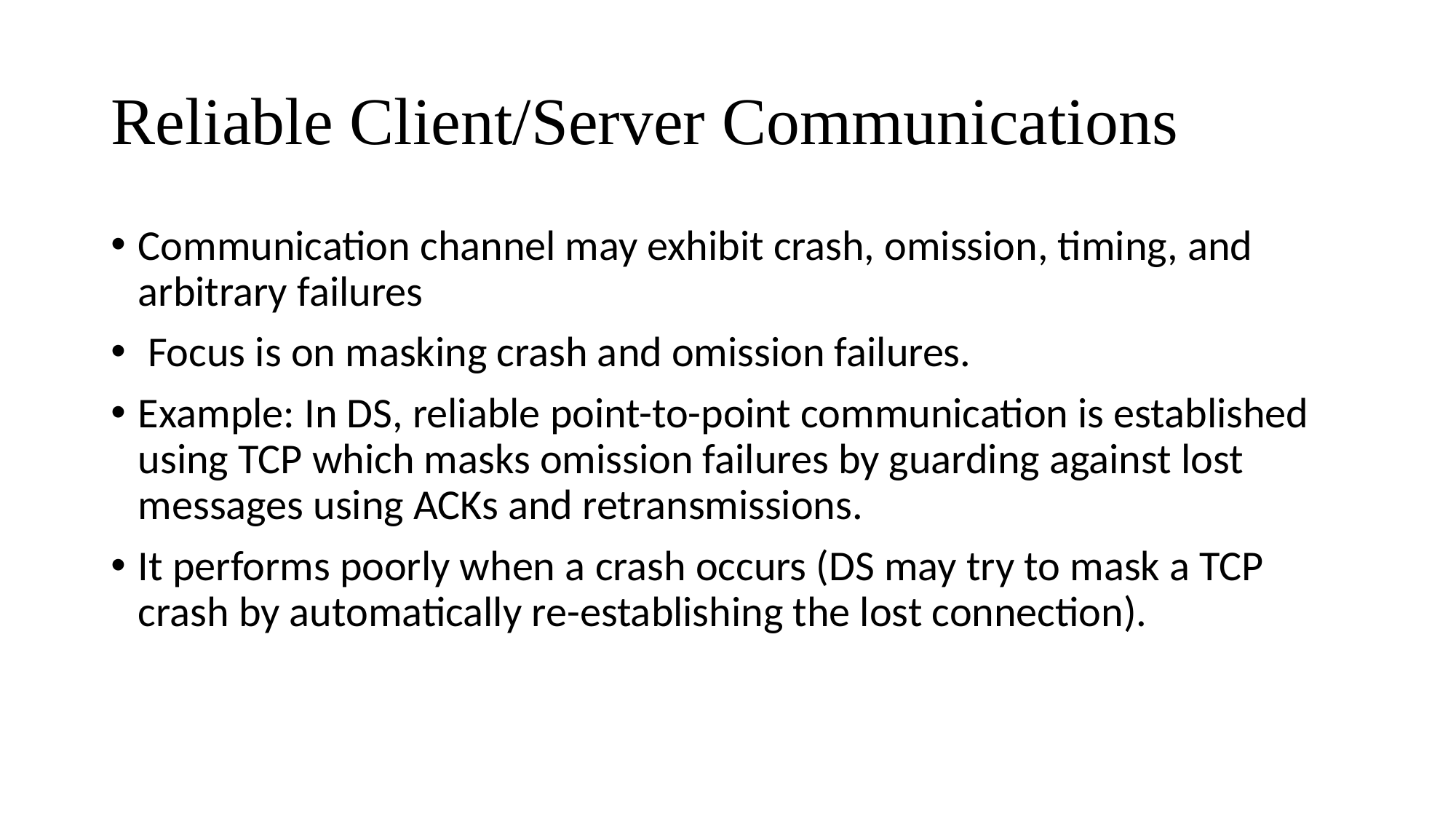

# Reliable Client/Server Communications
Communication channel may exhibit crash, omission, timing, and arbitrary failures
 Focus is on masking crash and omission failures.
Example: In DS, reliable point-to-point communication is established using TCP which masks omission failures by guarding against lost messages using ACKs and retransmissions.
It performs poorly when a crash occurs (DS may try to mask a TCP crash by automatically re-establishing the lost connection).